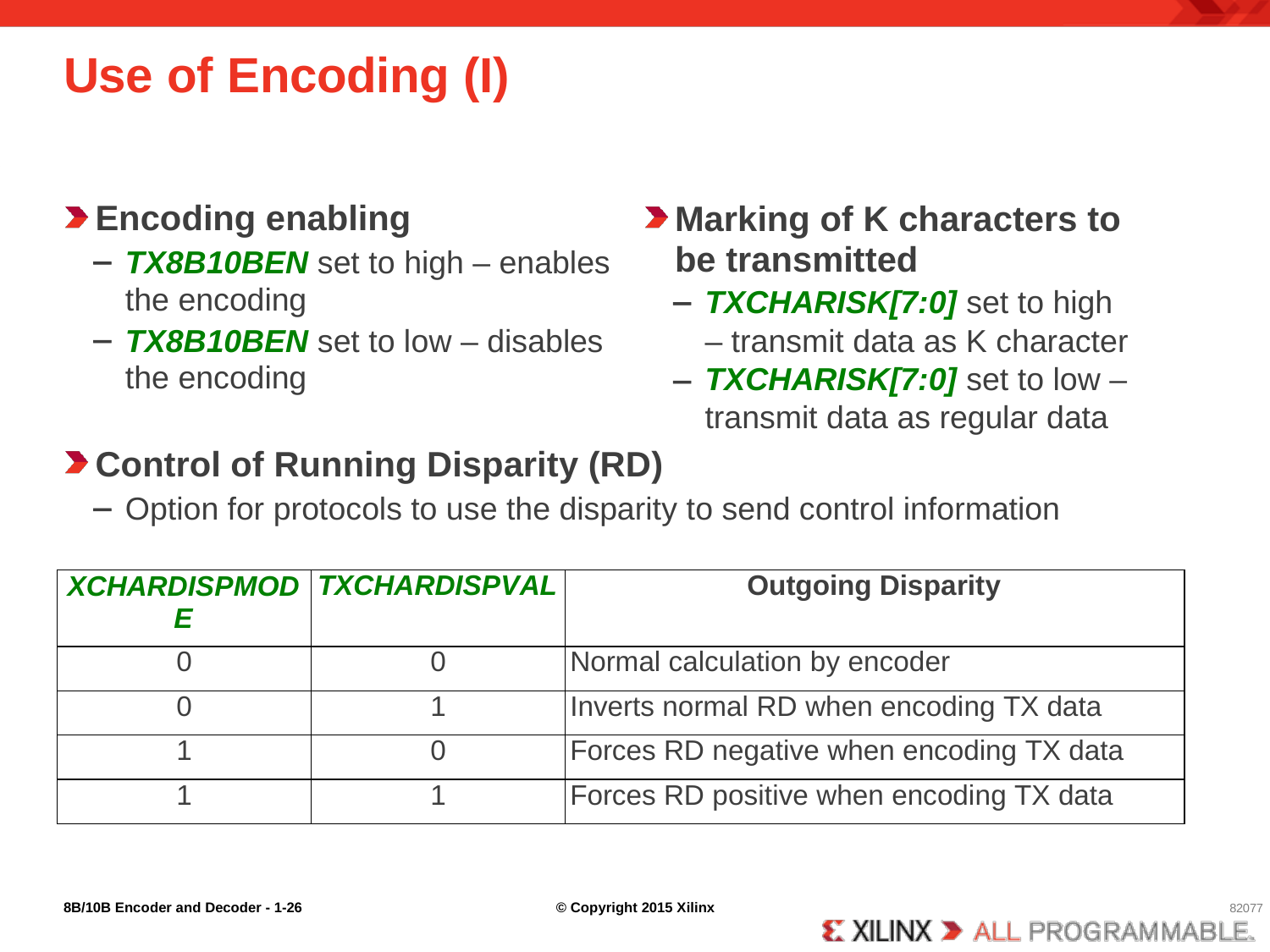

# Use of Encoding (I)

1-26
Encoding enabling
Marking of K characters to be transmitted

TX8B10BEN set to high – enables the encoding
TX8B10BEN set to low – disables the encoding
—
TXCHARISK[7:0] set to high – transmit data as K character TXCHARISK[7:0] set to low – transmit data as regular data
—
—
—
Control of Running Disparity (RD)

Option for protocols to use the disparity to send control information
—
| XCHARDISPMOD E | TXCHARDISPVAL | Outgoing Disparity |
| --- | --- | --- |
| 0 | 0 | Normal calculation by encoder |
| 0 | 1 | Inverts normal RD when encoding TX data |
| 1 | 0 | Forces RD negative when encoding TX data |
| 1 | 1 | Forces RD positive when encoding TX data |
8B/10B Encoder and Decoder - 1-26
© Copyright 2015 Xilinx
82077